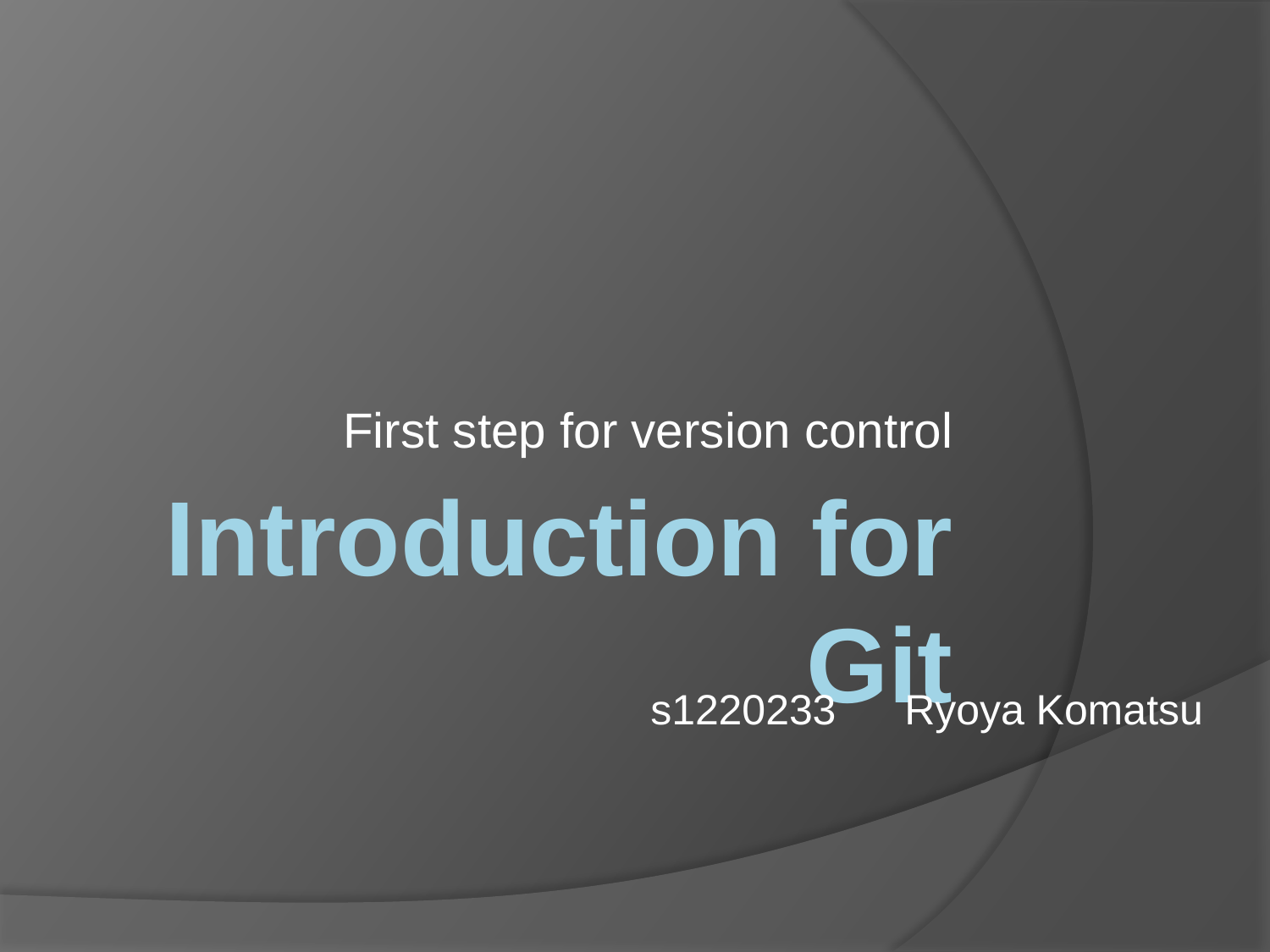

First step for version control
# Introduction for Git
s1220233	Ryoya Komatsu